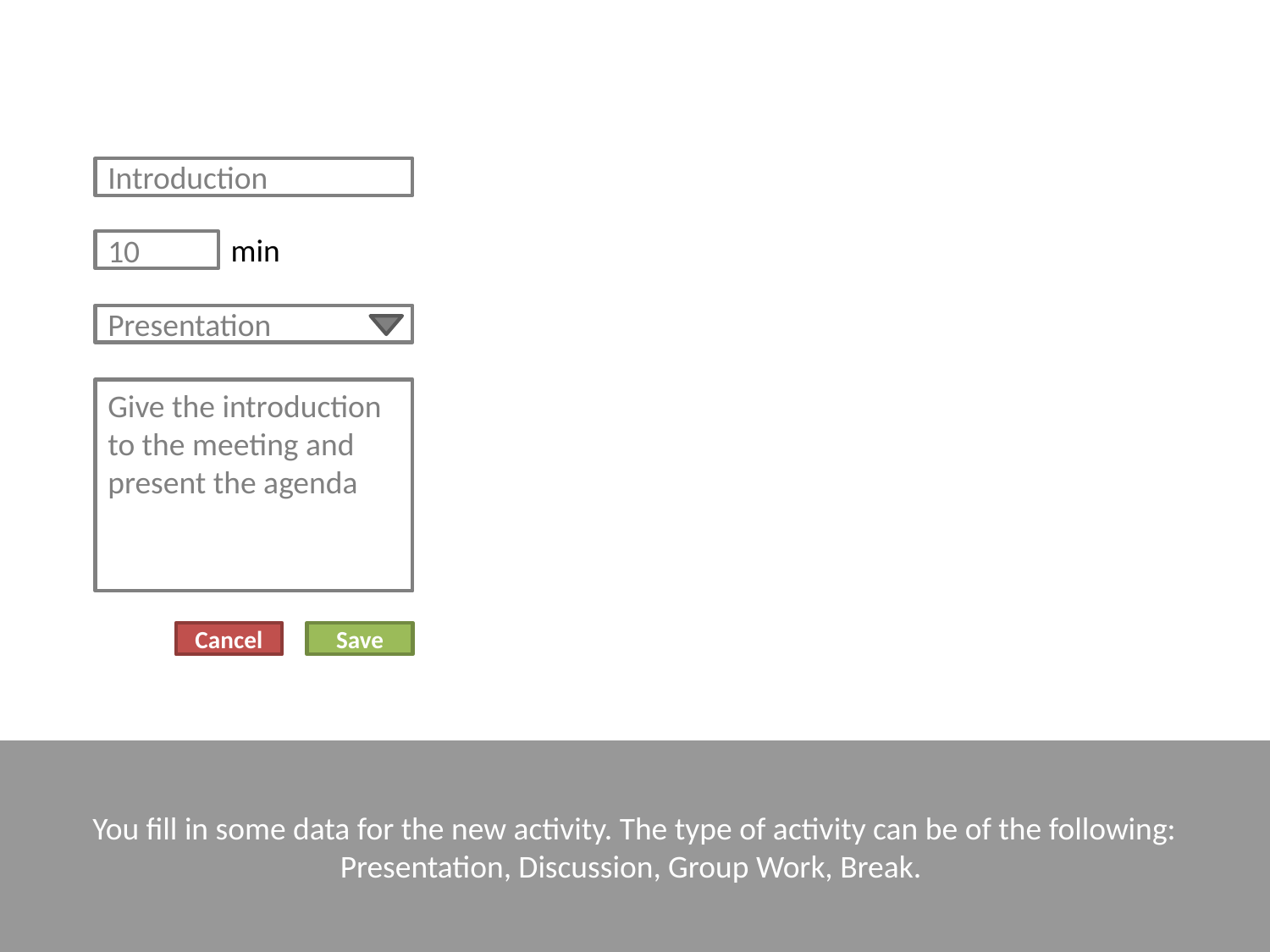

Introduction
min
10
Presentation

Give the introduction to the meeting and present the agenda
Cancel
Save
You fill in some data for the new activity. The type of activity can be of the following: Presentation, Discussion, Group Work, Break.